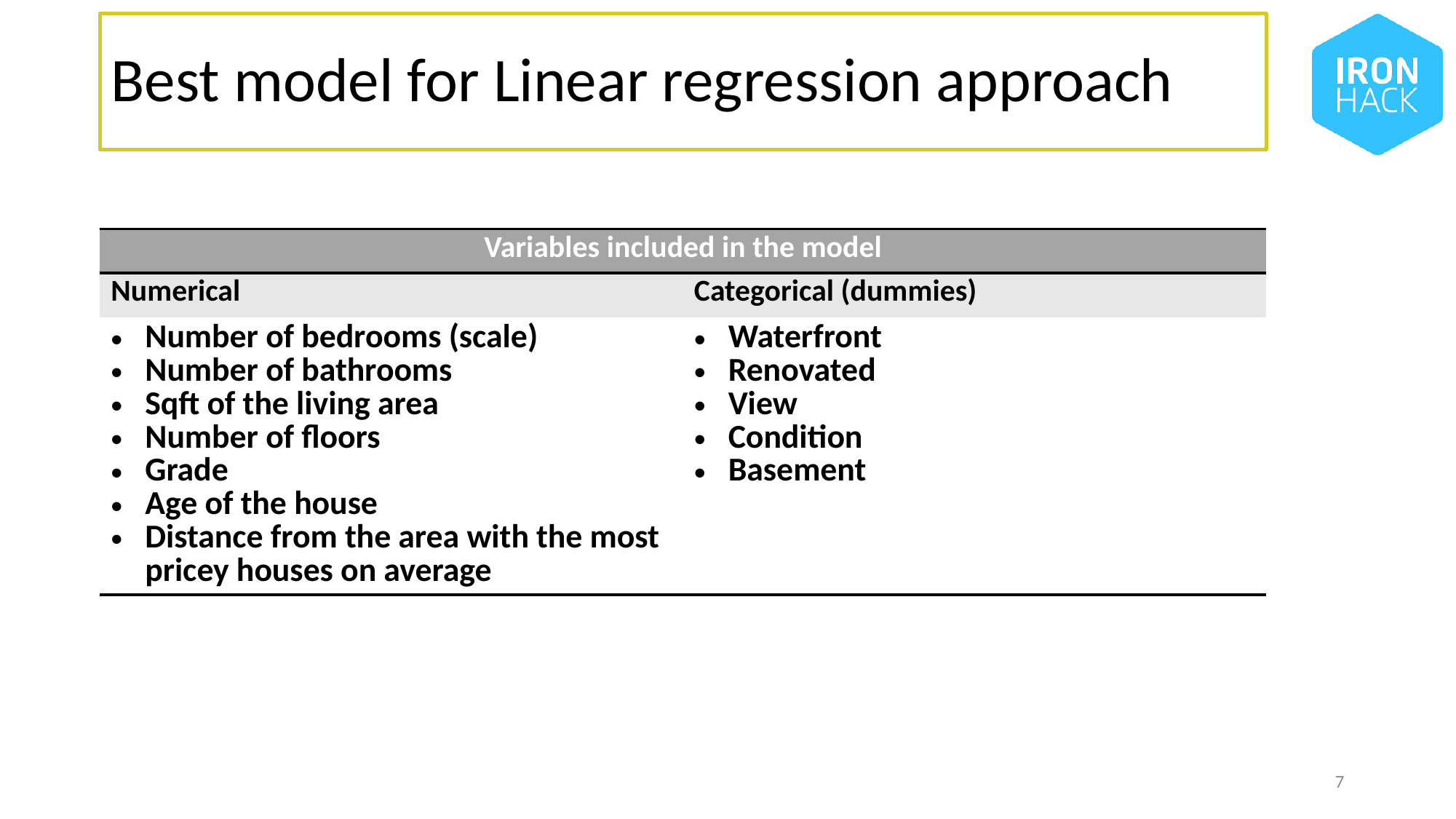

Best model for Linear regression approach
| Variables included in the model |  |
| --- | --- |
| Numerical | Categorical (dummies) |
| Number of bedrooms (scale) Number of bathrooms Sqft of the living area Number of floors Grade Age of the house Distance from the area with the most pricey houses on average | Waterfront Renovated View Condition Basement |
7